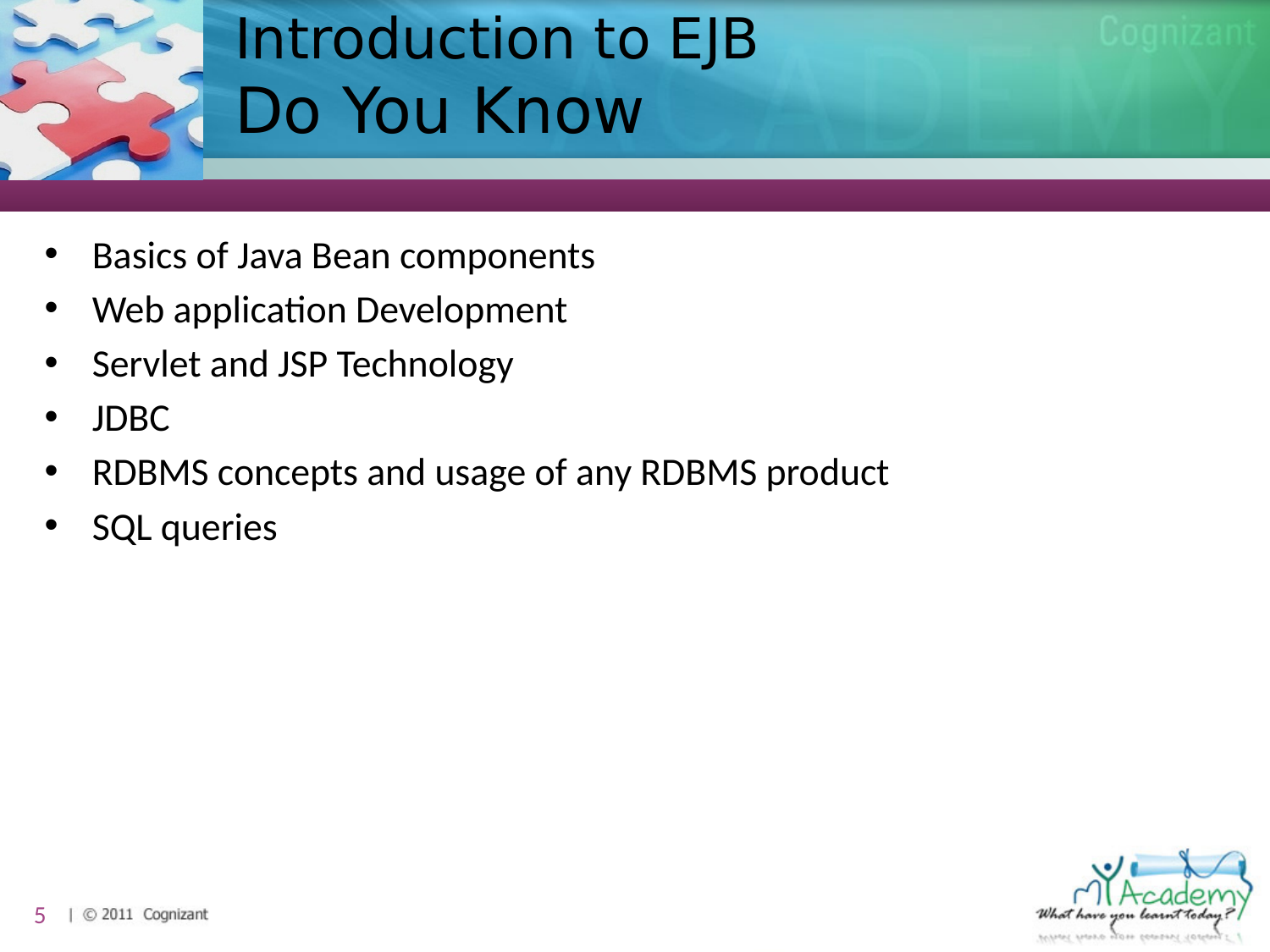

# Introduction to EJB Do You Know
Basics of Java Bean components
Web application Development
Servlet and JSP Technology
JDBC
RDBMS concepts and usage of any RDBMS product
SQL queries

5